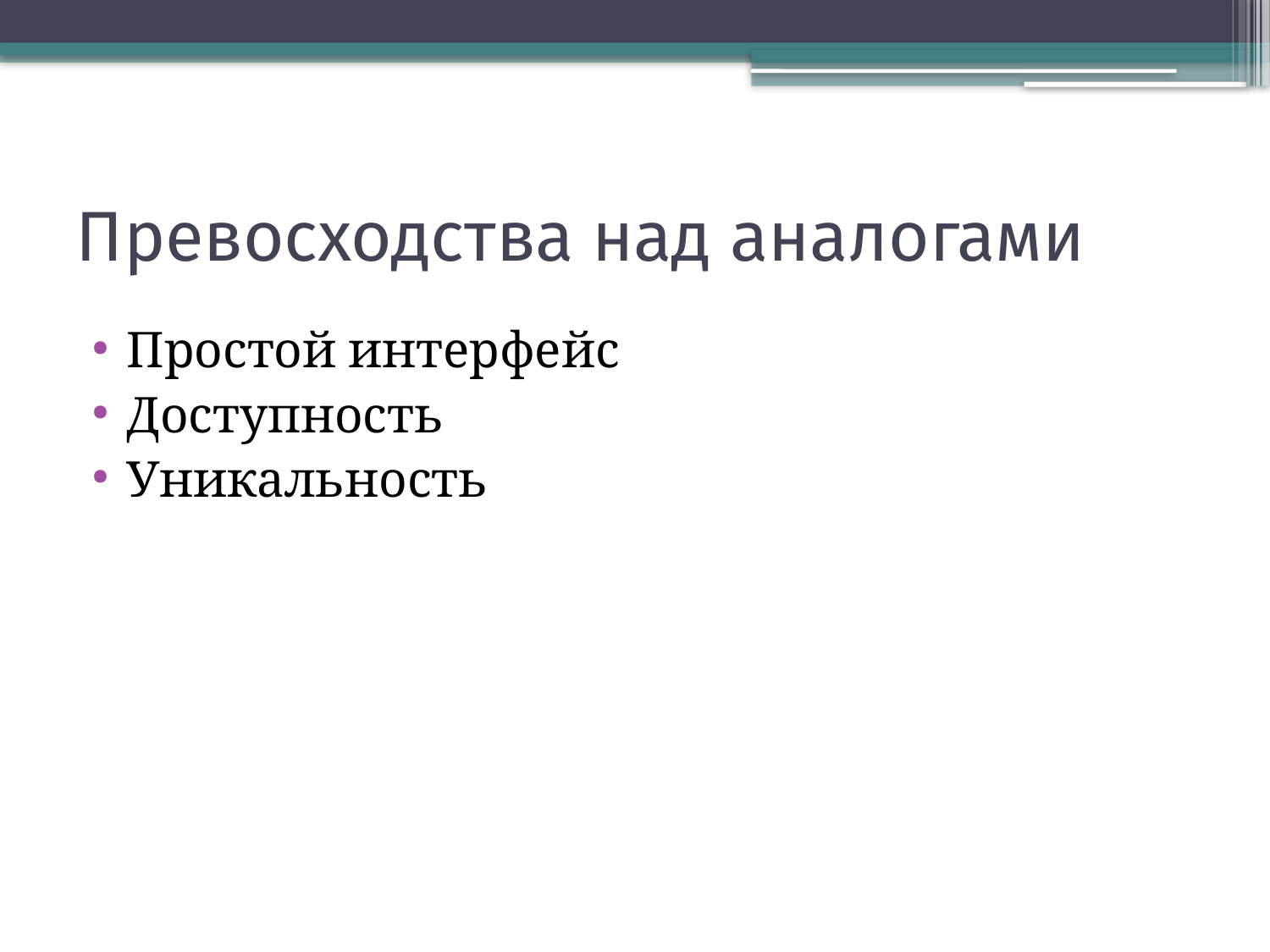

# Превосходства над аналогами
Простой интерфейс
Доступность
Уникальность